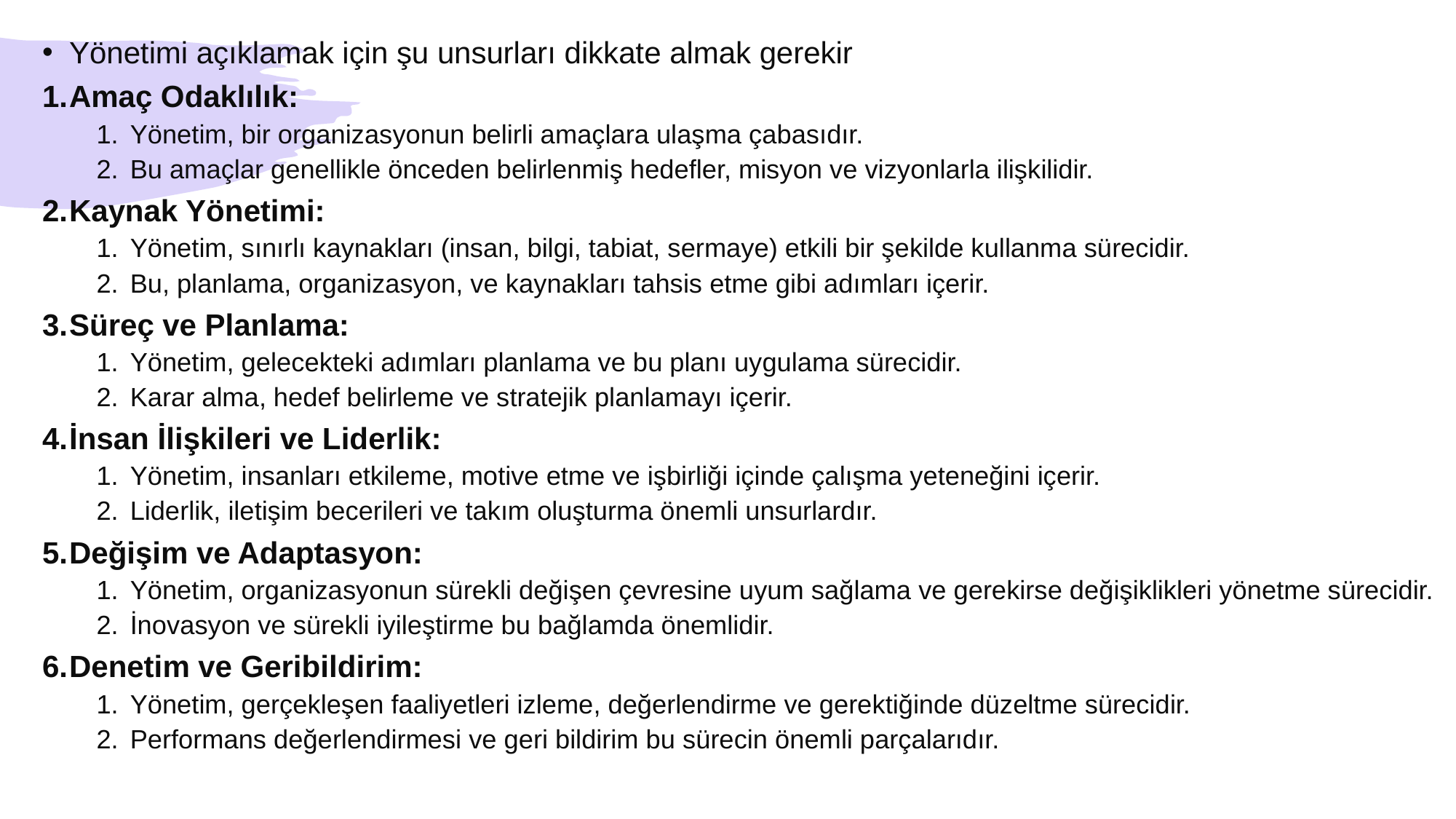

Yönetimi açıklamak için şu unsurları dikkate almak gerekir
Amaç Odaklılık:
Yönetim, bir organizasyonun belirli amaçlara ulaşma çabasıdır.
Bu amaçlar genellikle önceden belirlenmiş hedefler, misyon ve vizyonlarla ilişkilidir.
Kaynak Yönetimi:
Yönetim, sınırlı kaynakları (insan, bilgi, tabiat, sermaye) etkili bir şekilde kullanma sürecidir.
Bu, planlama, organizasyon, ve kaynakları tahsis etme gibi adımları içerir.
Süreç ve Planlama:
Yönetim, gelecekteki adımları planlama ve bu planı uygulama sürecidir.
Karar alma, hedef belirleme ve stratejik planlamayı içerir.
İnsan İlişkileri ve Liderlik:
Yönetim, insanları etkileme, motive etme ve işbirliği içinde çalışma yeteneğini içerir.
Liderlik, iletişim becerileri ve takım oluşturma önemli unsurlardır.
Değişim ve Adaptasyon:
Yönetim, organizasyonun sürekli değişen çevresine uyum sağlama ve gerekirse değişiklikleri yönetme sürecidir.
İnovasyon ve sürekli iyileştirme bu bağlamda önemlidir.
Denetim ve Geribildirim:
Yönetim, gerçekleşen faaliyetleri izleme, değerlendirme ve gerektiğinde düzeltme sürecidir.
Performans değerlendirmesi ve geri bildirim bu sürecin önemli parçalarıdır.